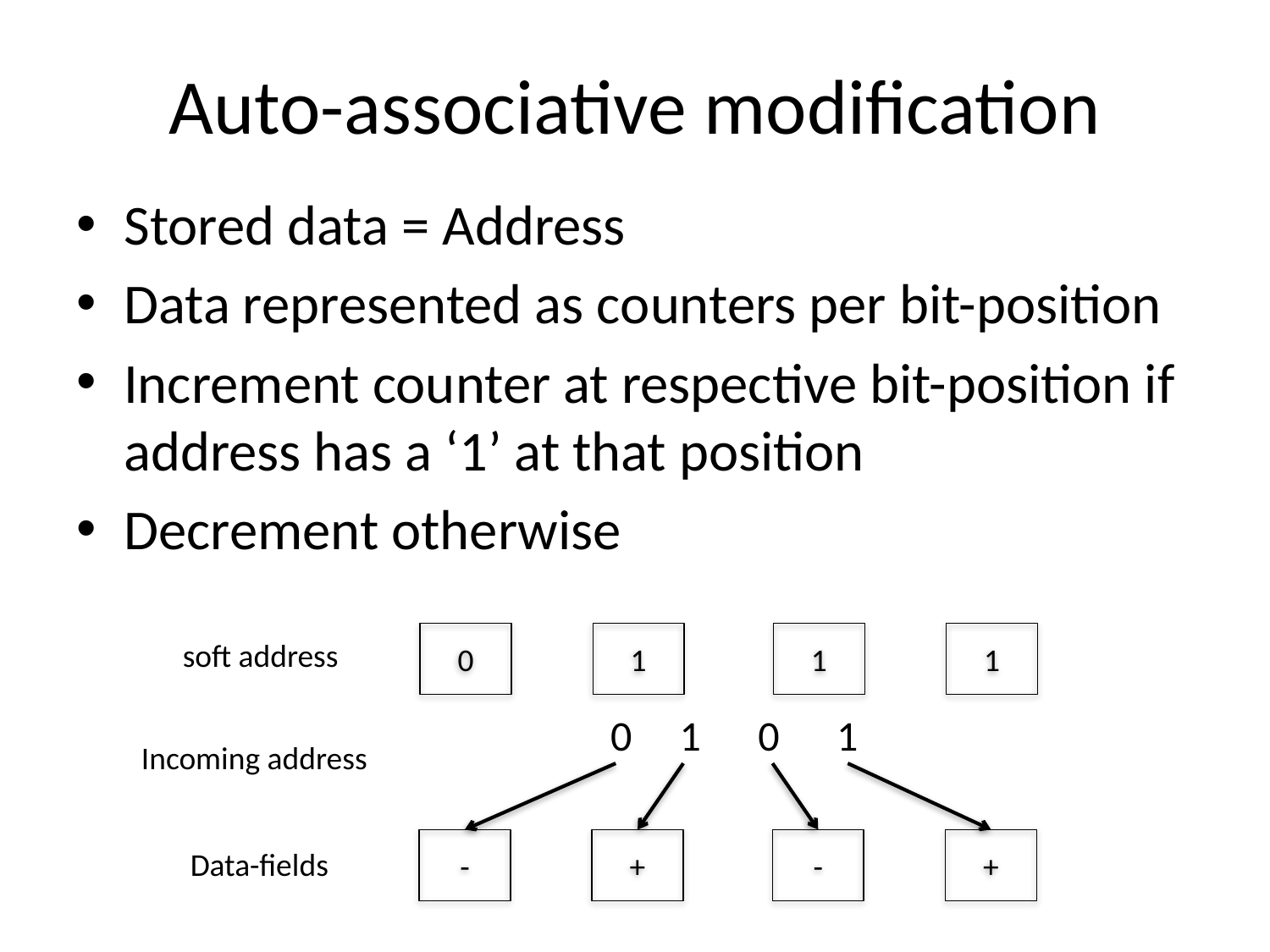

# Auto-associative modification
Stored data = Address
Data represented as counters per bit-position
Increment counter at respective bit-position if address has a ‘1’ at that position
Decrement otherwise
0
1
1
1
soft address
0     1      0      1
Incoming address
-
+
-
+
Data-fields